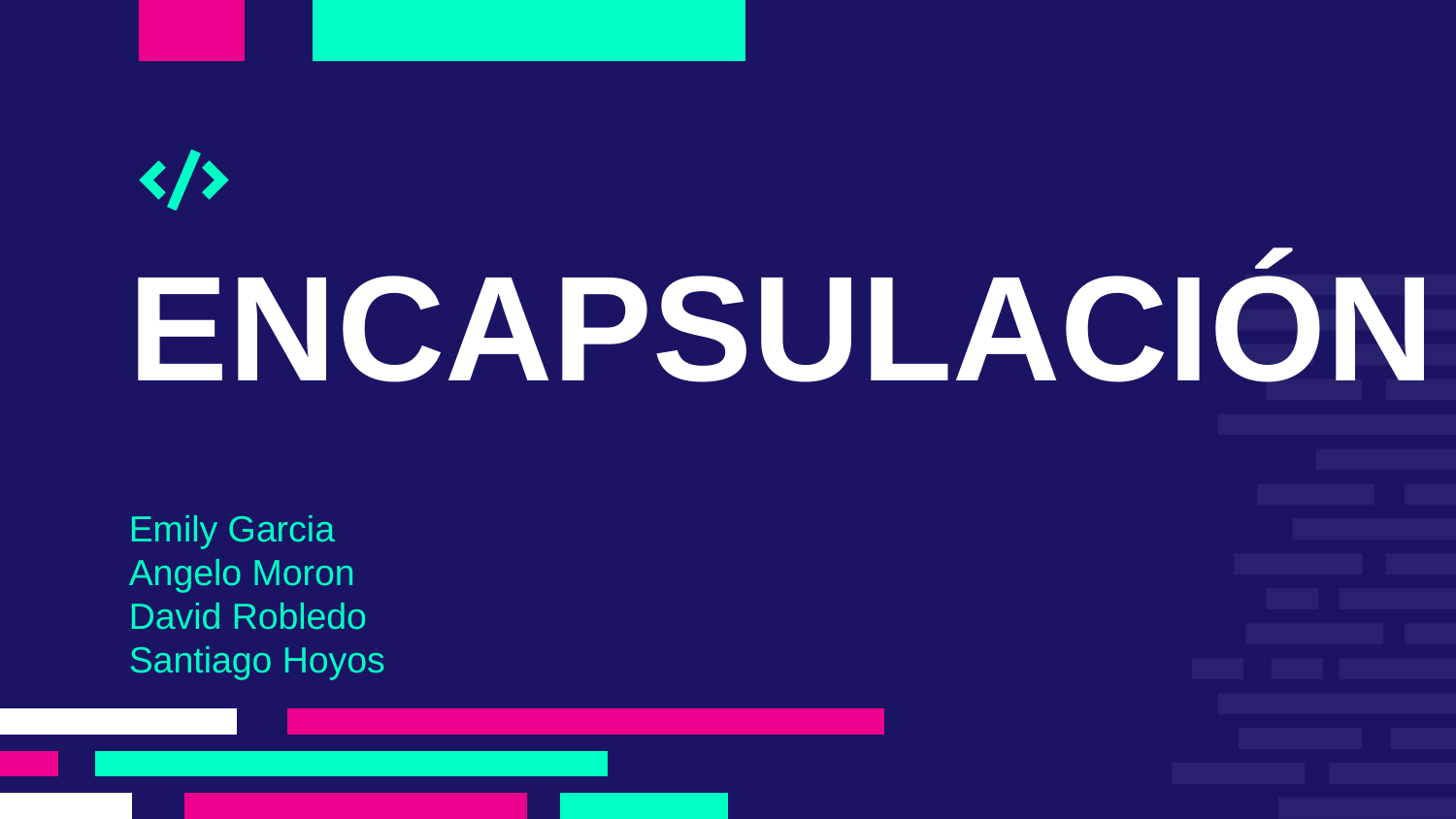

# ENCAPSULACIÓN
Emily Garcia
Angelo Moron
David Robledo
Santiago Hoyos